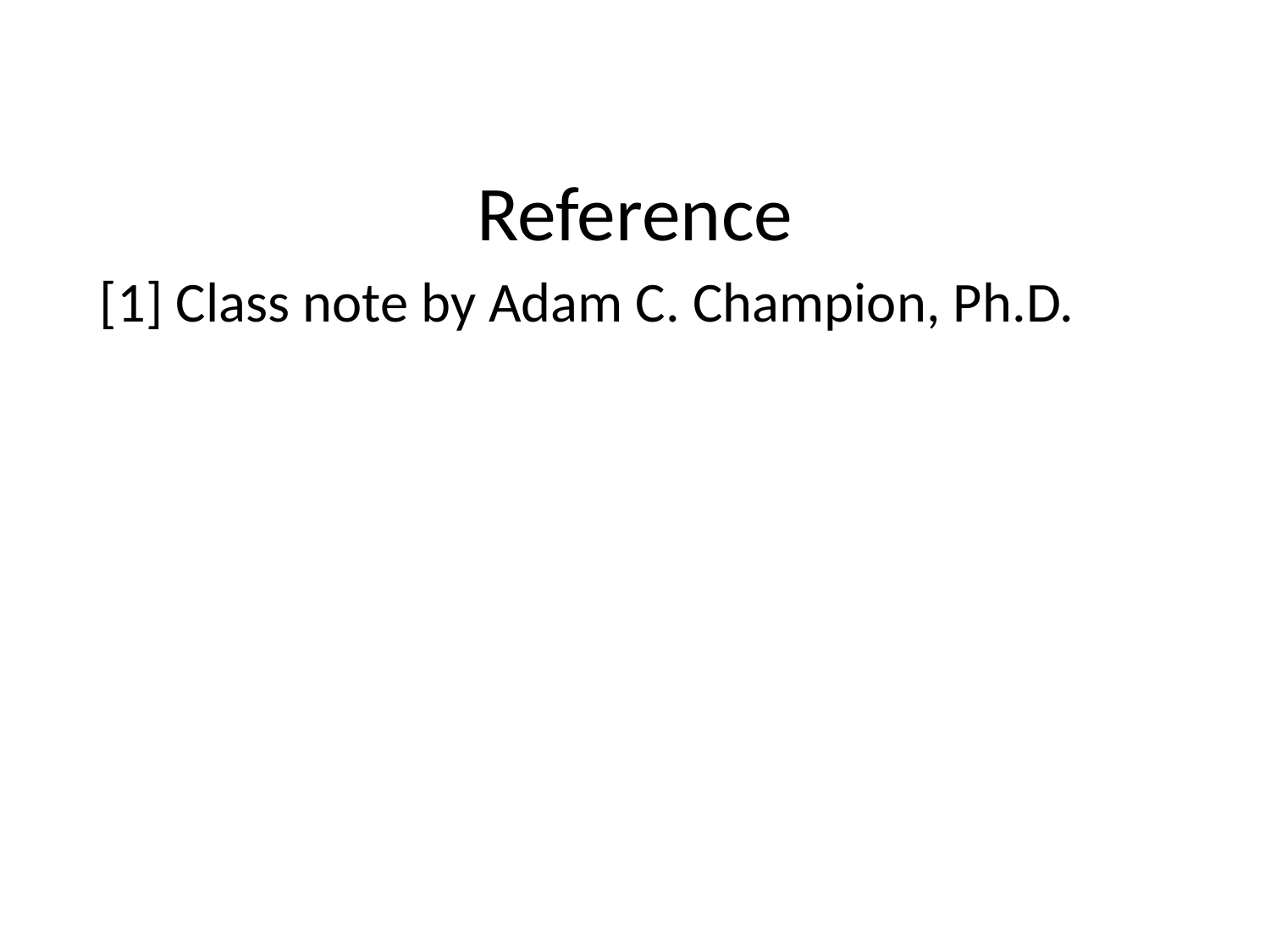

# Reference
[1] Class note by Adam C. Champion, Ph.D.